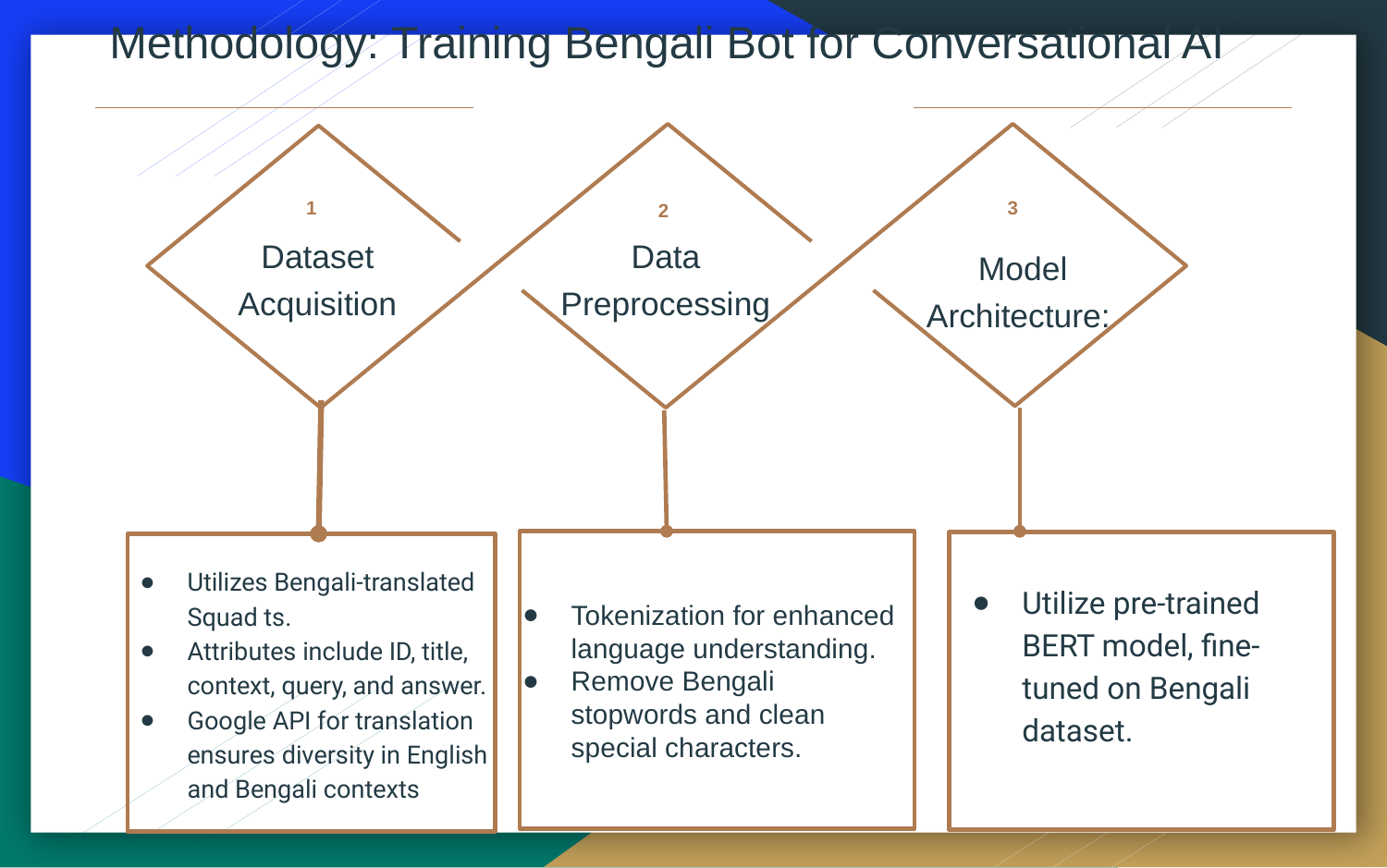

Methodology: Training Bengali Bot for Conversational AI

1
3
2

Dataset Acquisition
Data Preprocessing
 Model Architecture:

Utilizes Bengali-translated Squad ts.
Attributes include ID, title, context, query, and answer.
Google API for translation ensures diversity in English and Bengali contexts
Utilize pre-trained BERT model, fine-tuned on Bengali dataset.
Tokenization for enhanced language understanding.
Remove Bengali stopwords and clean special characters.